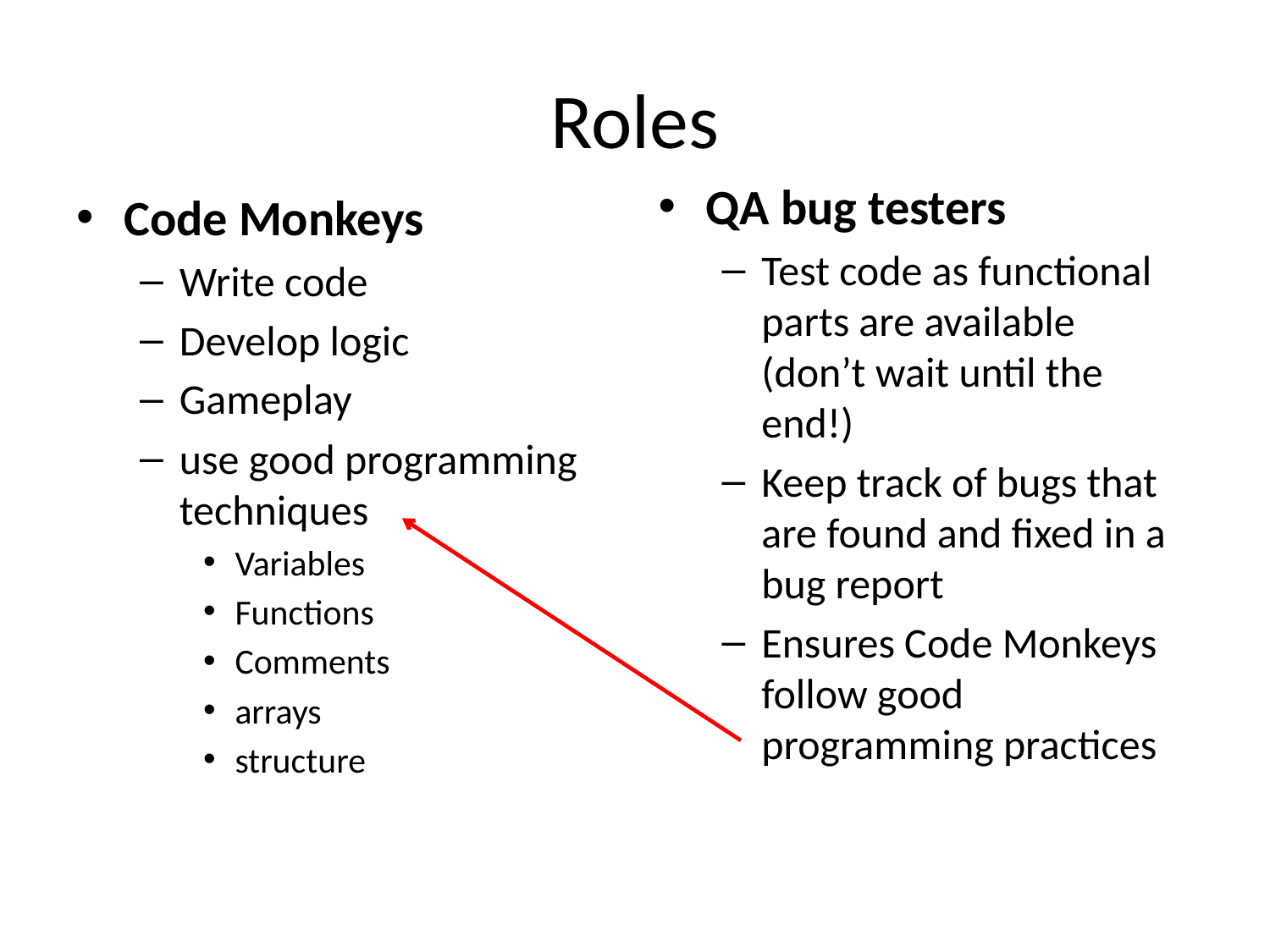

# Roles
QA bug testers
Test code as functional parts are available  (don’t wait until the end!)
Keep track of bugs that are found and fixed in a bug report
Ensures Code Monkeys follow good programming practices
Code Monkeys
Write code
Develop logic
Gameplay
use good programming techniques
Variables
Functions
Comments
arrays
structure